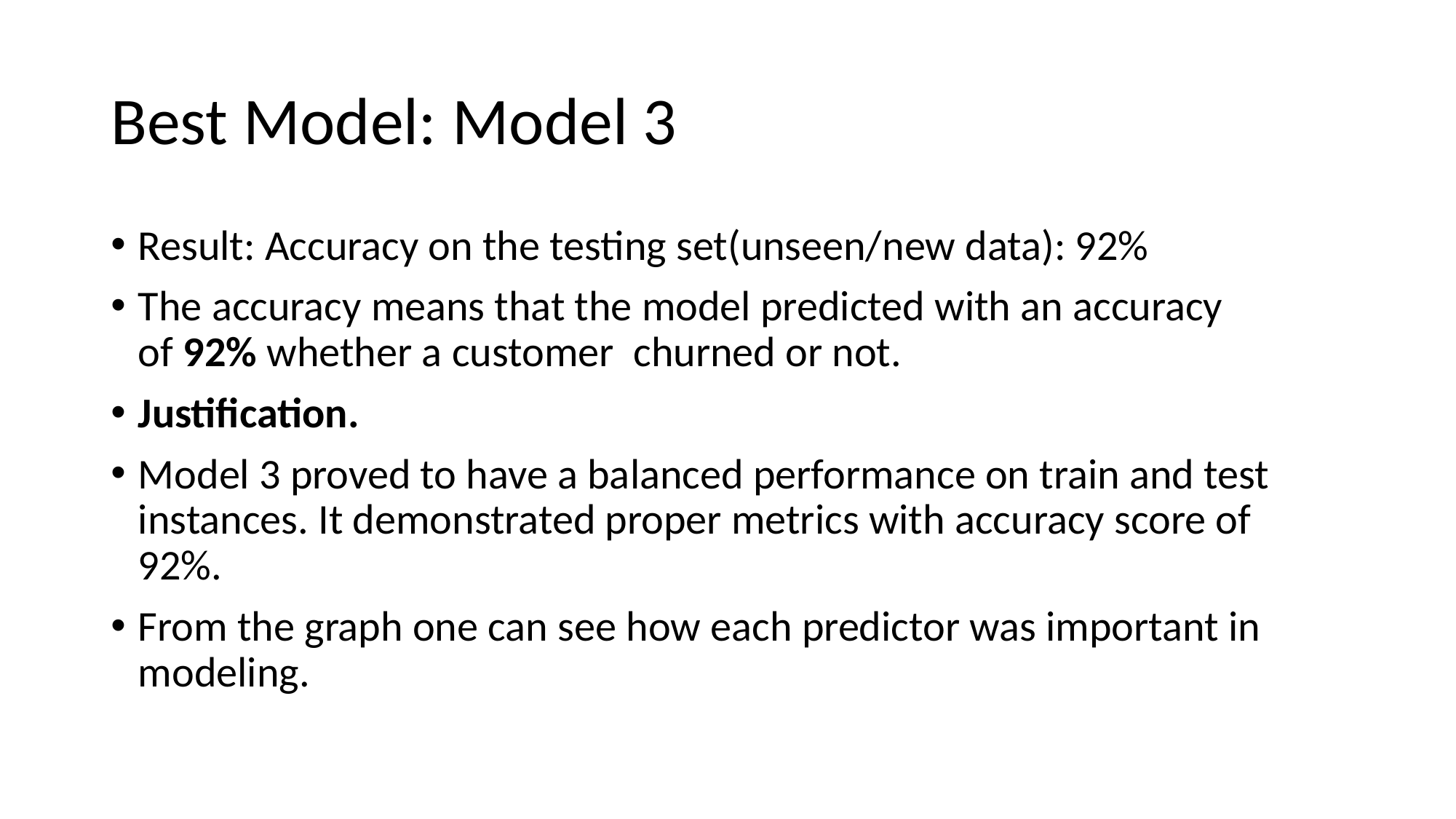

# Best Model: Model 3
Result: Accuracy on the testing set(unseen/new data): 92%
The accuracy means that the model predicted with an accuracy of 92% whether a customer  churned or not.
Justification.
Model 3 proved to have a balanced performance on train and test instances. It demonstrated proper metrics with accuracy score of 92%.
From the graph one can see how each predictor was important in modeling.